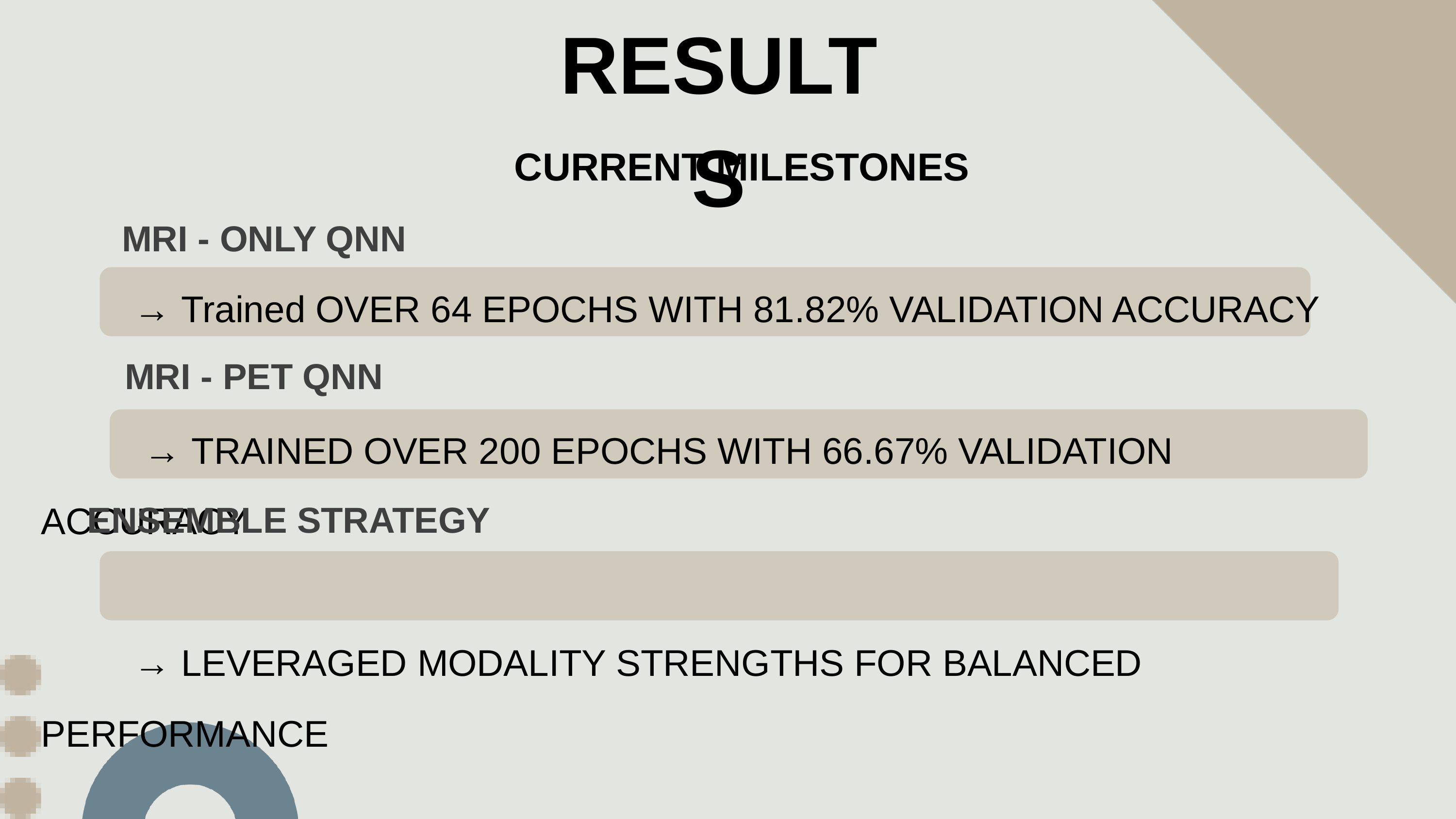

RESULTS
       CURRENT MILESTONES

         → Trained OVER 64 EPOCHS WITH 81.82% VALIDATION ACCURACY

          → TRAINED OVER 200 EPOCHS WITH 66.67% VALIDATION ACCURACY

         → LEVERAGED MODALITY STRENGTHS FOR BALANCED PERFORMANCE

MRI - ONLY QNN

MRI - PET QNN

ENSEMBLE STRATEGY